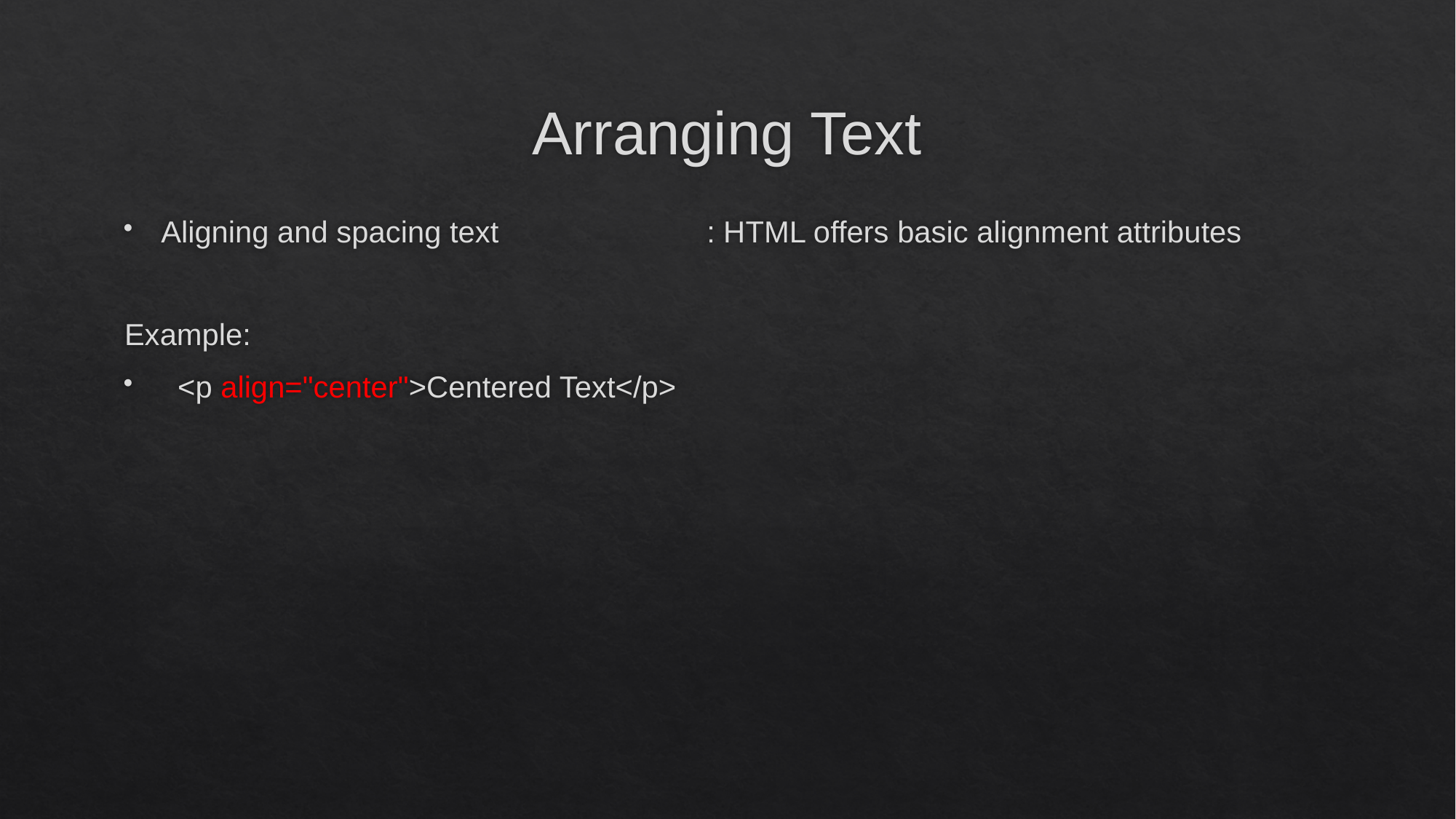

# Arranging Text
Aligning and spacing text		: HTML offers basic alignment attributes

Example:
  <p align="center">Centered Text</p>